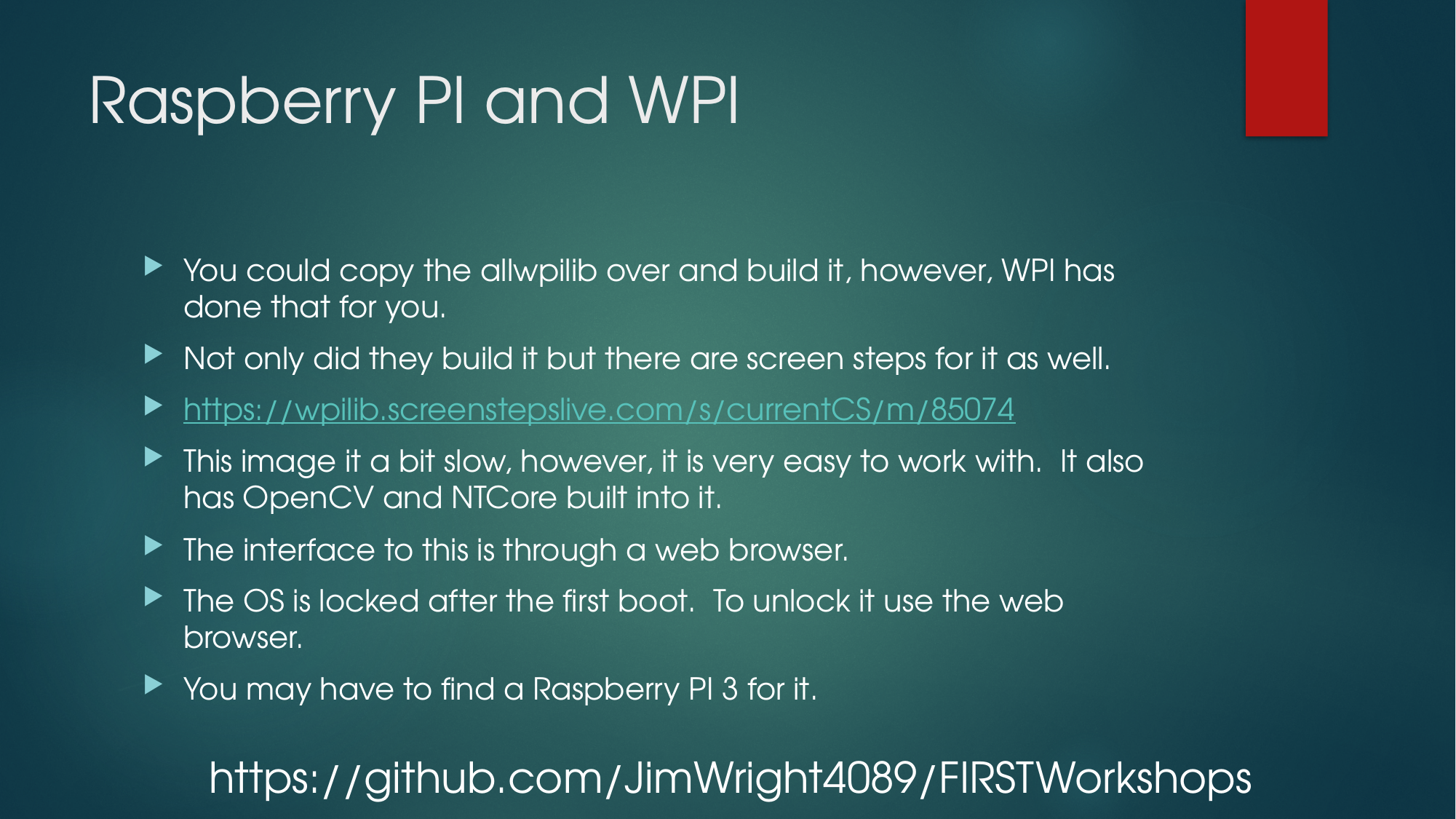

# Raspberry PI and WPI
You could copy the allwpilib over and build it, however, WPI has done that for you.
Not only did they build it but there are screen steps for it as well.
https://wpilib.screenstepslive.com/s/currentCS/m/85074
This image it a bit slow, however, it is very easy to work with.  It also has OpenCV and NTCore built into it.
The interface to this is through a web browser.
The OS is locked after the first boot.  To unlock it use the web browser.
You may have to find a Raspberry PI 3 for it.

https://github.com/JimWright4089/FIRSTWorkshops